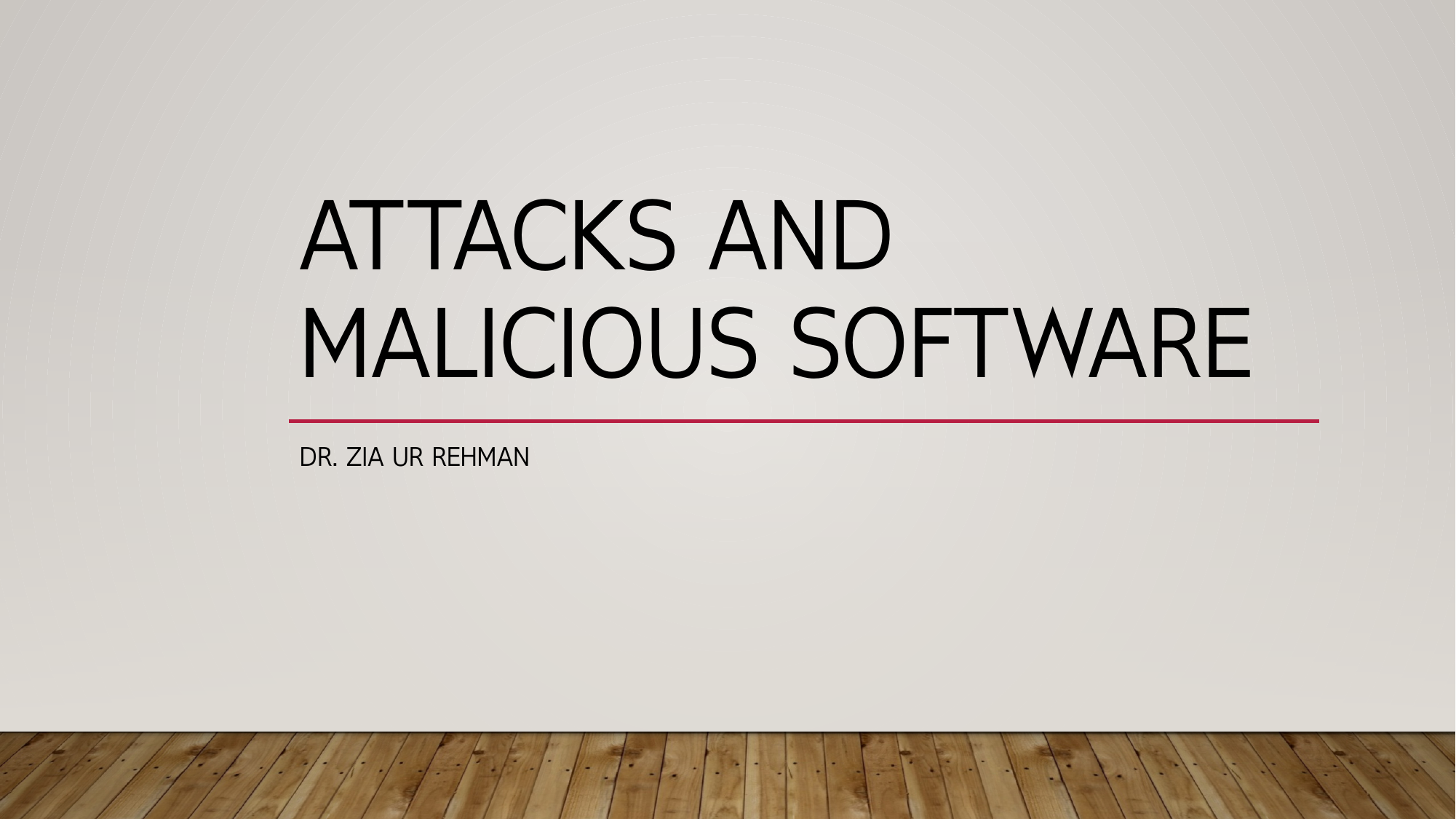

# Attacks and Malicious Software
Dr. zia ur rehman